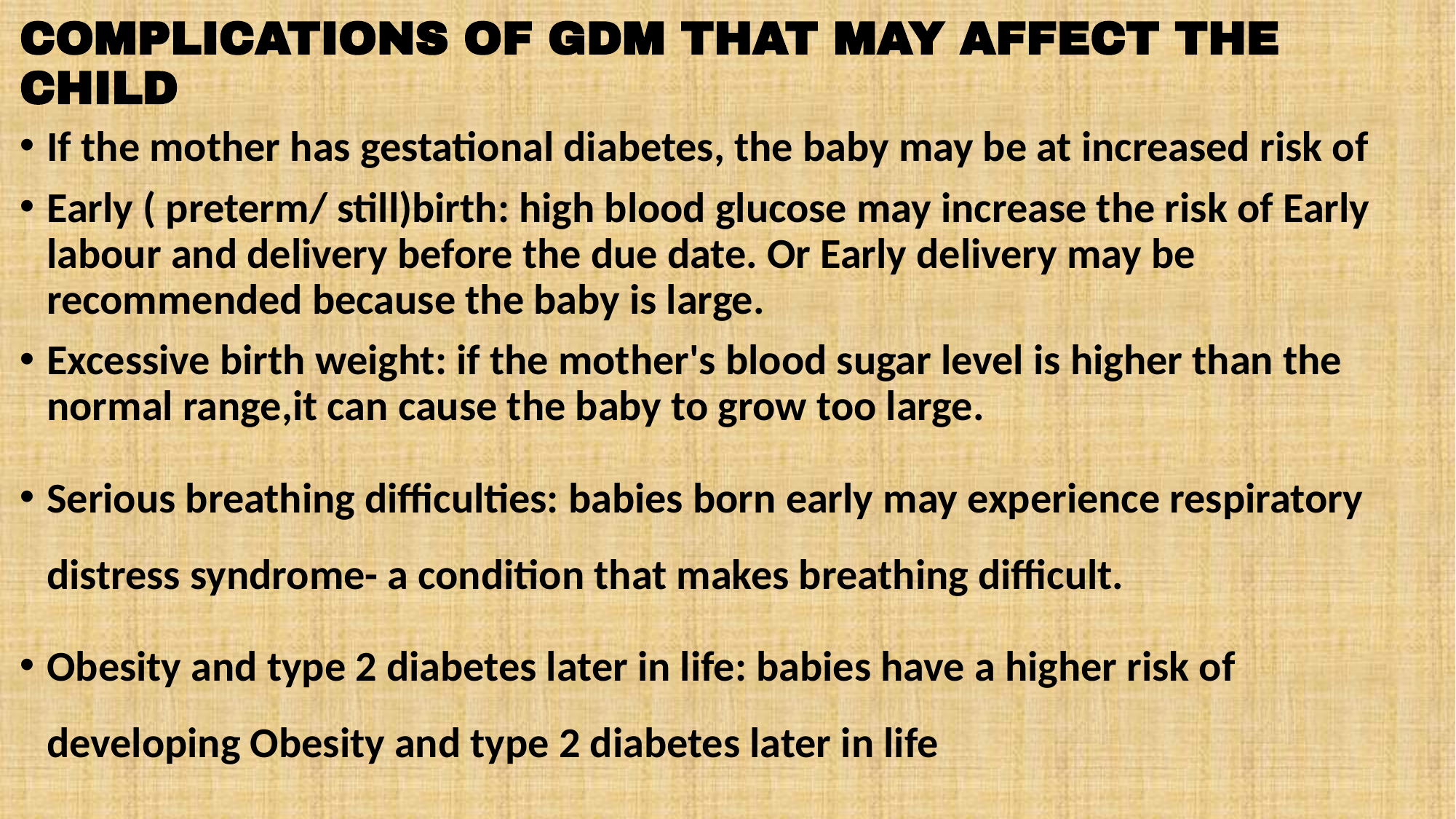

# COMPLICATIONS OF GDM THAT MAY AFFECT THE CHILD
If the mother has gestational diabetes, the baby may be at increased risk of
Early ( preterm/ still)birth: high blood glucose may increase the risk of Early labour and delivery before the due date. Or Early delivery may be recommended because the baby is large.
Excessive birth weight: if the mother's blood sugar level is higher than the normal range,it can cause the baby to grow too large.
Serious breathing difficulties: babies born early may experience respiratory distress syndrome- a condition that makes breathing difficult.
Obesity and type 2 diabetes later in life: babies have a higher risk of developing Obesity and type 2 diabetes later in life